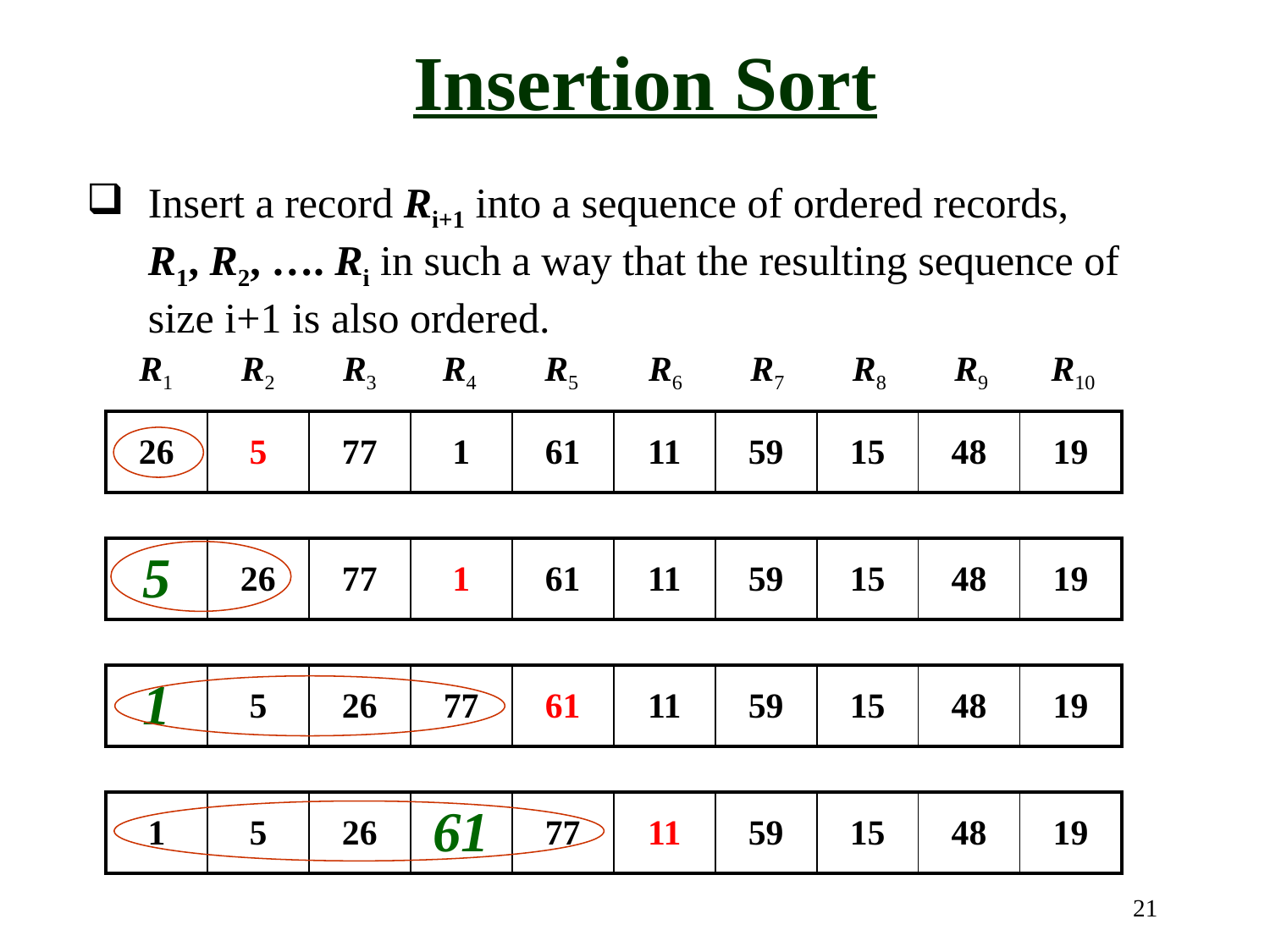

Insertion Sort
Insert a record Ri+1 into a sequence of ordered records,
R1, R2, …. Ri in such a way that the resulting sequence of size i+1 is also ordered.
| R1 | R2 | R3 | R4 | R5 | R6 | R7 | R8 | R9 | R10 |
| --- | --- | --- | --- | --- | --- | --- | --- | --- | --- |
| 26 | 5 | 77 | 1 | 61 | 11 | 59 | 15 | 48 | 19 |
| --- | --- | --- | --- | --- | --- | --- | --- | --- | --- |

| 5 | 26 | 77 | 1 | 61 | 11 | 59 | 15 | 48 | 19 |
| --- | --- | --- | --- | --- | --- | --- | --- | --- | --- |

| 1 | 5 | 26 | 77 | 61 | 11 | 59 | 15 | 48 | 19 |
| --- | --- | --- | --- | --- | --- | --- | --- | --- | --- |

| 1 | 5 | 26 | 61 | 77 | 11 | 59 | 15 | 48 | 19 |
| --- | --- | --- | --- | --- | --- | --- | --- | --- | --- |

21